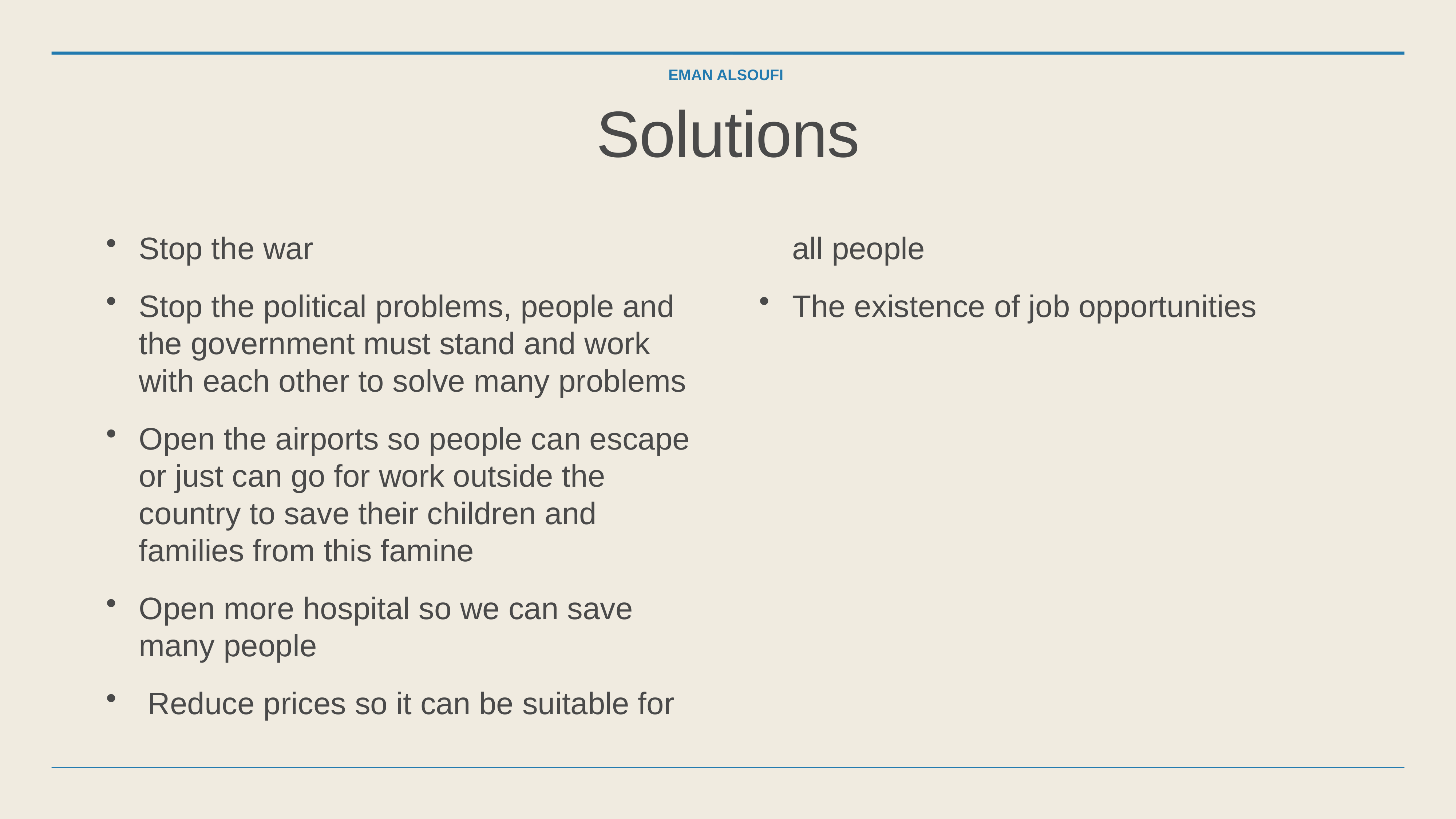

Eman Alsoufi
# Solutions
Stop the war
Stop the political problems, people and the government must stand and work  with each other to solve many problems
Open the airports so people can escape or just can go for work outside the country to save their children and families from this famine
Open more hospital so we can save many people
 Reduce prices so it can be suitable for all people
The existence of job opportunities